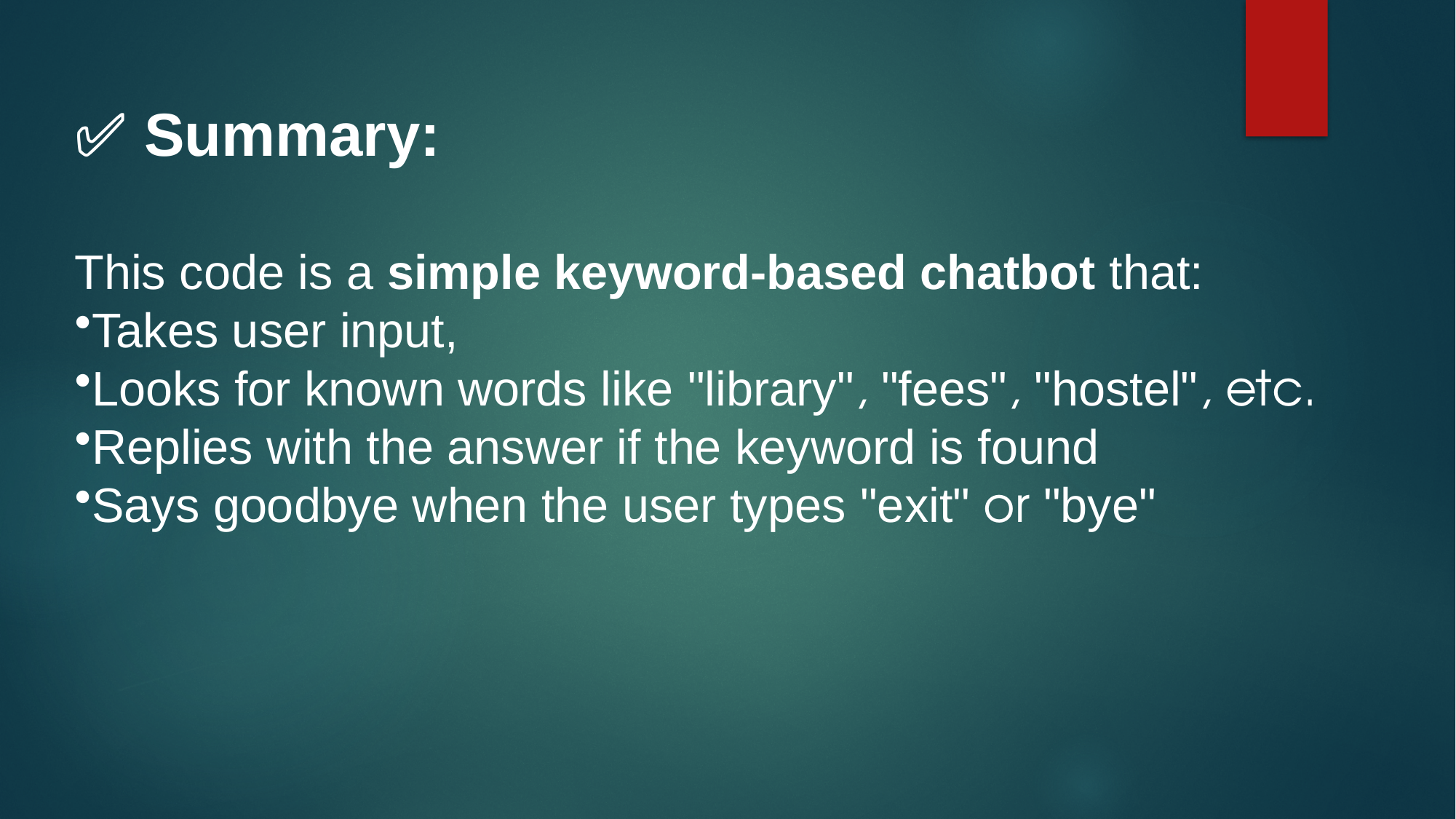

✅ Summary:

This code is a simple keyword-based chatbot that:
Takes user input,
Looks for known words like "library", "fees", "hostel", etc.
Replies with the answer if the keyword is found
Says goodbye when the user types "exit" or "bye"